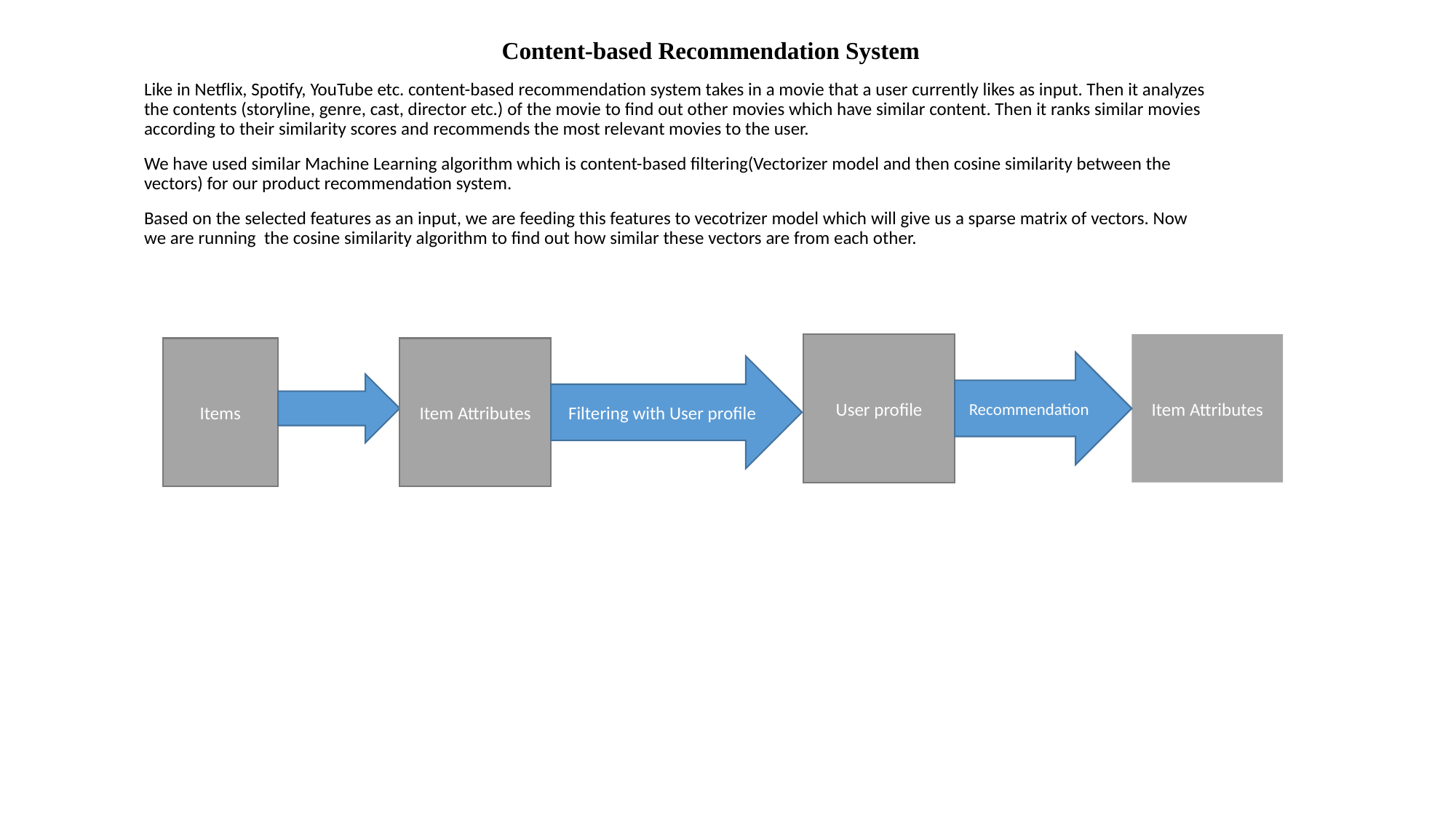

# Content-based Recommendation System
Like in Netflix, Spotify, YouTube etc. content-based recommendation system takes in a movie that a user currently likes as input. Then it analyzes the contents (storyline, genre, cast, director etc.) of the movie to find out other movies which have similar content. Then it ranks similar movies according to their similarity scores and recommends the most relevant movies to the user.
We have used similar Machine Learning algorithm which is content-based filtering(Vectorizer model and then cosine similarity between the vectors) for our product recommendation system.
Based on the selected features as an input, we are feeding this features to vecotrizer model which will give us a sparse matrix of vectors. Now we are running  the cosine similarity algorithm to find out how similar these vectors are from each other.

Item Attributes
User profile
Items
Item Attributes
Recommendation
Filtering with User profile